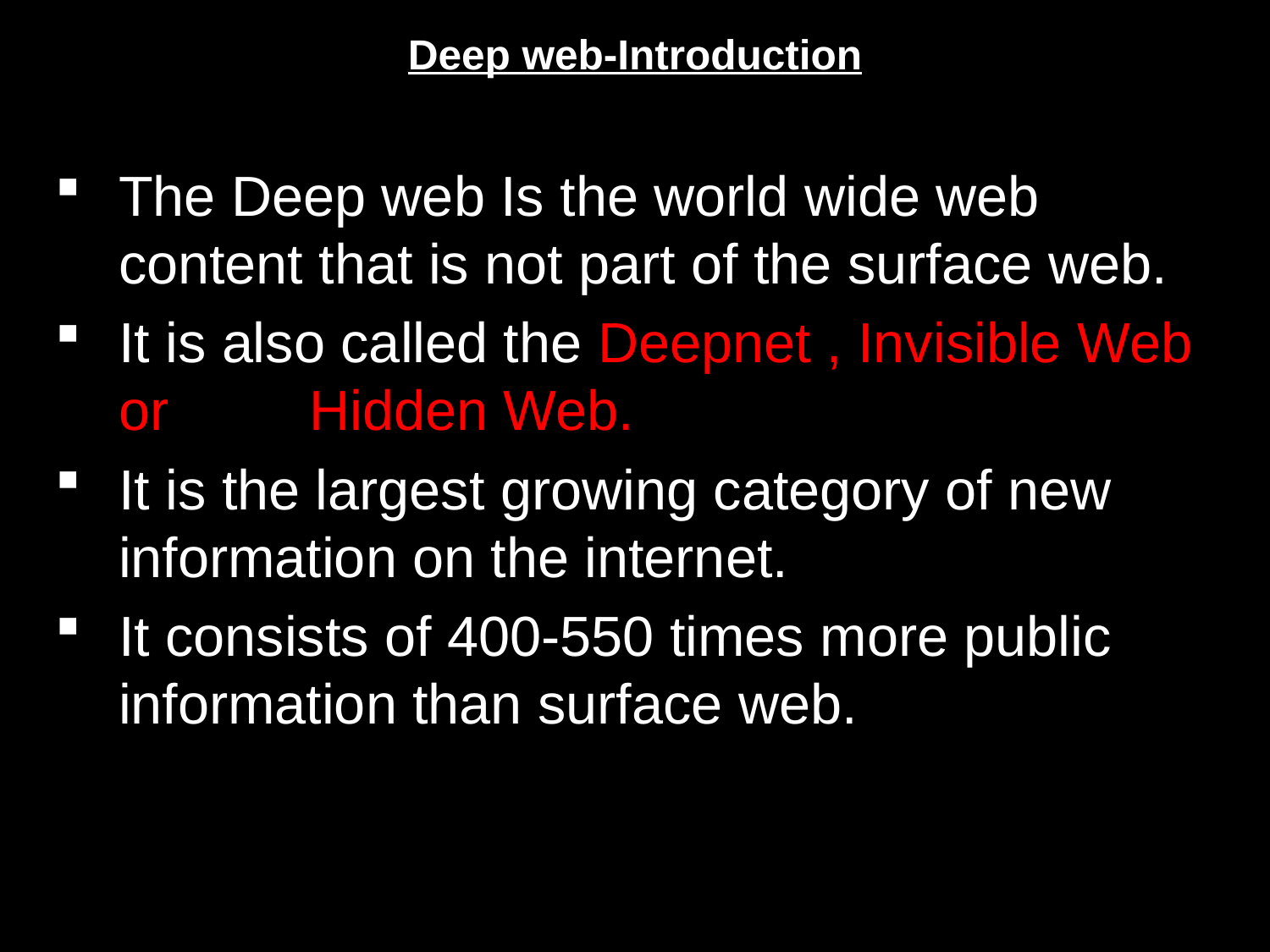

# Deep web-Introduction
The Deep web Is the world wide web content that is not part of the surface web.
It is also called the Deepnet , Invisible Web or         Hidden Web.
It is the largest growing category of new information on the internet.
It consists of 400-550 times more public information than surface web.